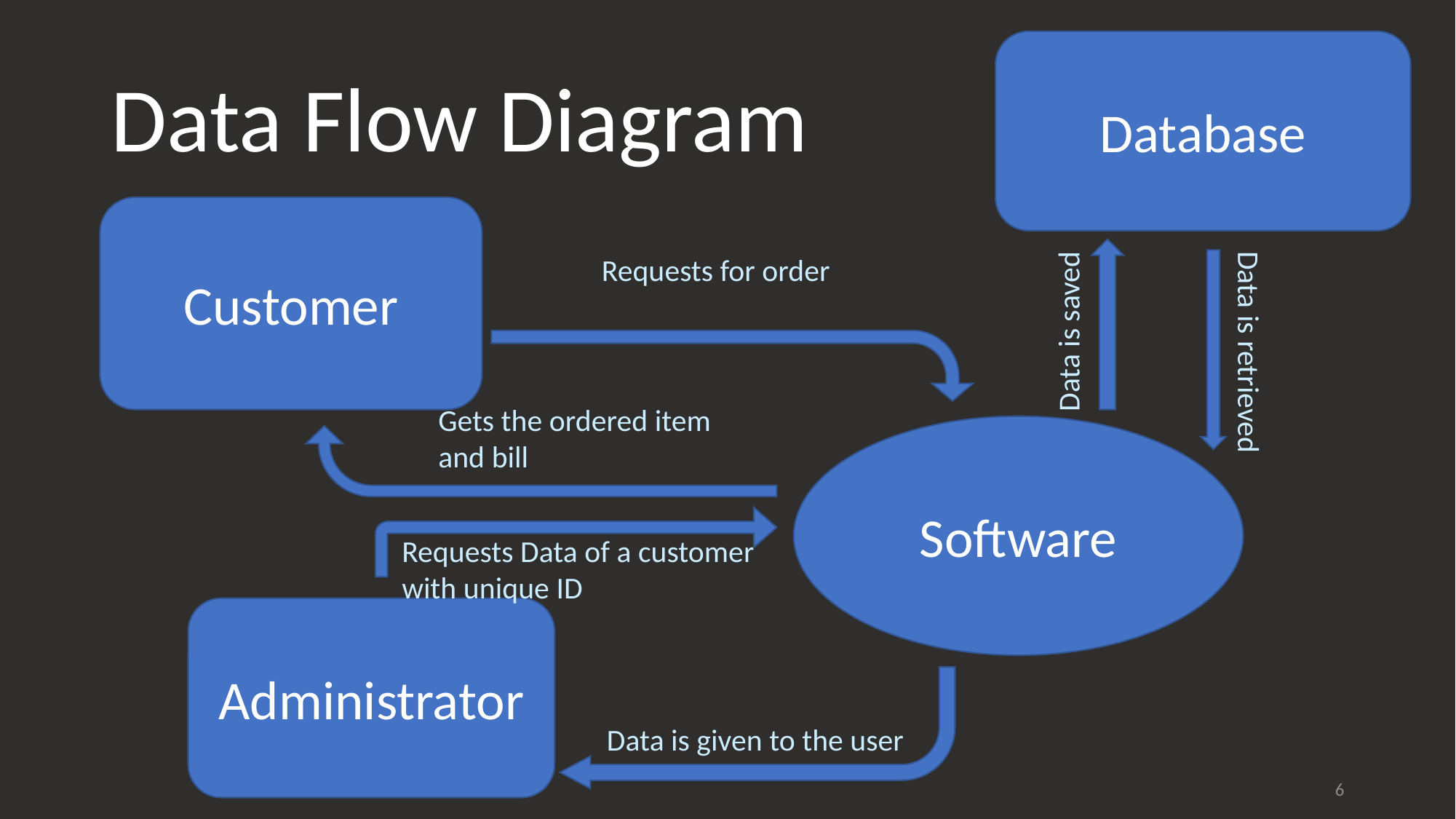

Database
# Data Flow Diagram

Customer

Data is saved
Requests for order

Data is retrieved
Gets the ordered item and bill
Software

Requests Data of a customer with unique ID
Administrator

Data is given to the user
6